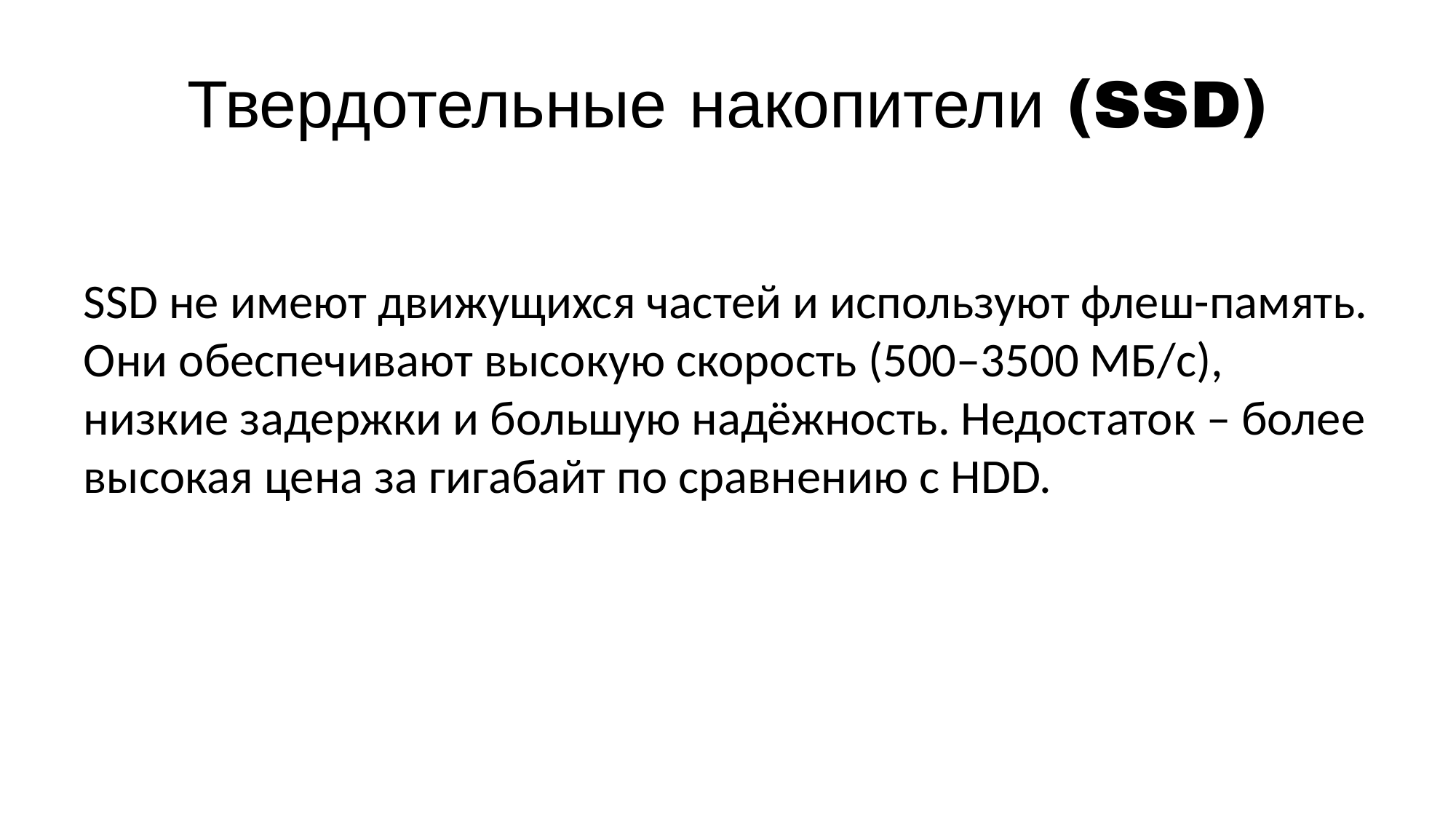

# Твердотельные накопители (SSD)
SSD не имеют движущихся частей и используют флеш-память. Они обеспечивают высокую скорость (500–3500 МБ/с), низкие задержки и большую надёжность. Недостаток – более высокая цена за гигабайт по сравнению с HDD.